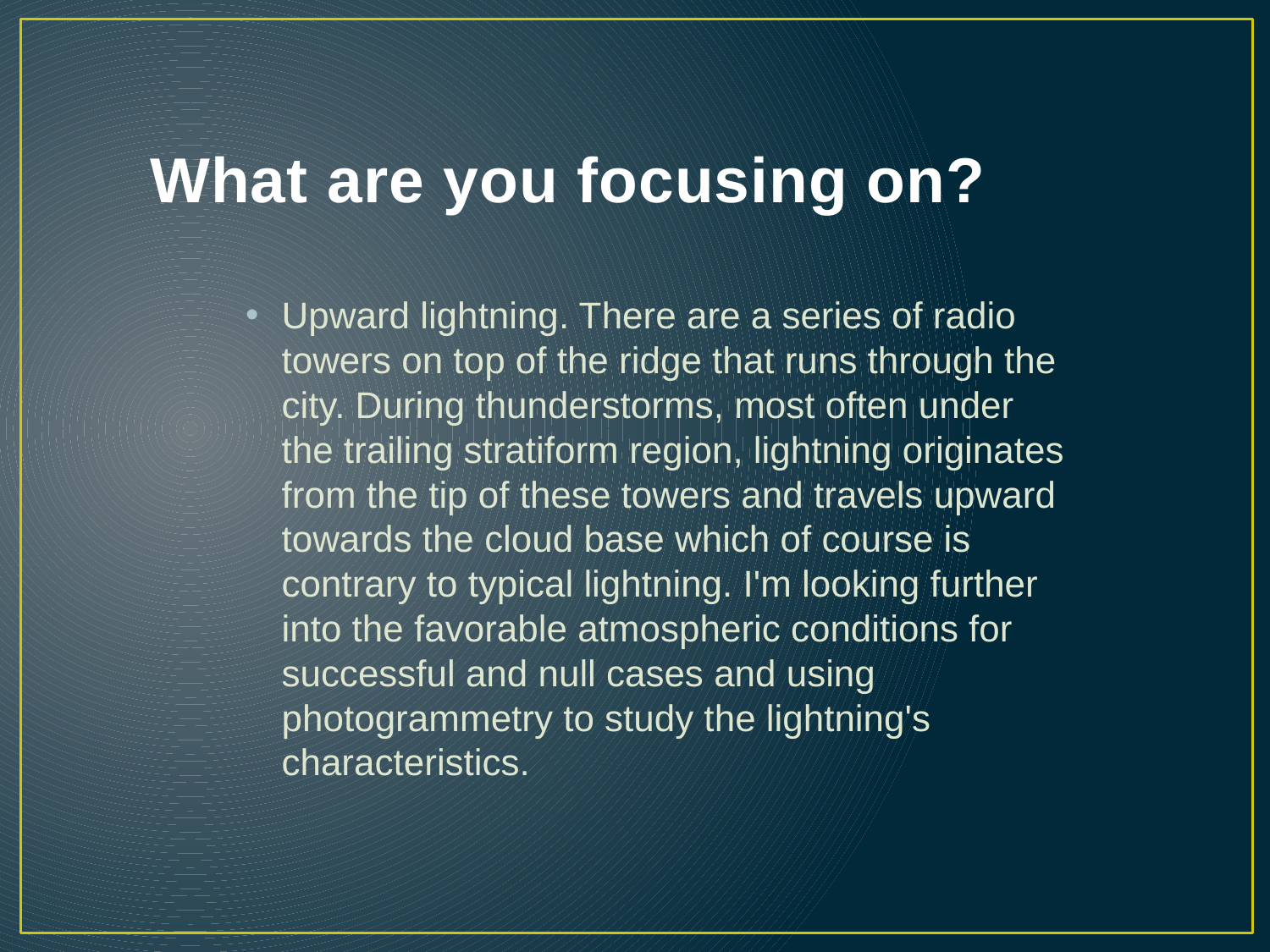

# What are you focusing on?
Upward lightning. There are a series of radio towers on top of the ridge that runs through the city. During thunderstorms, most often under the trailing stratiform region, lightning originates from the tip of these towers and travels upward towards the cloud base which of course is contrary to typical lightning. I'm looking further into the favorable atmospheric conditions for successful and null cases and using photogrammetry to study the lightning's characteristics.